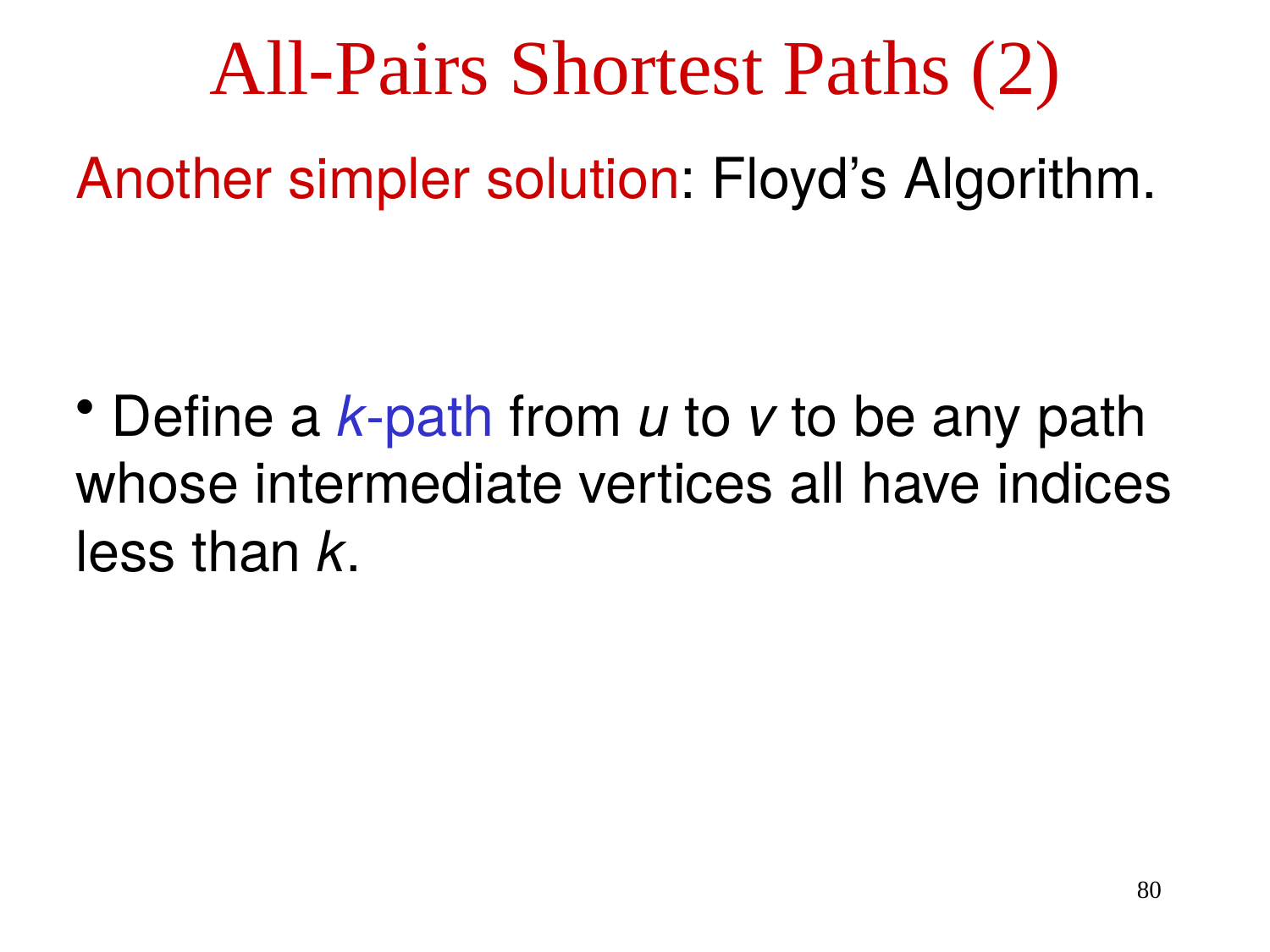

# All-Pairs Shortest Paths (2)
Another simpler solution: Floyd’s Algorithm.

 Define a k-path from u to v to be any path whose intermediate vertices all have indices less than k.
80